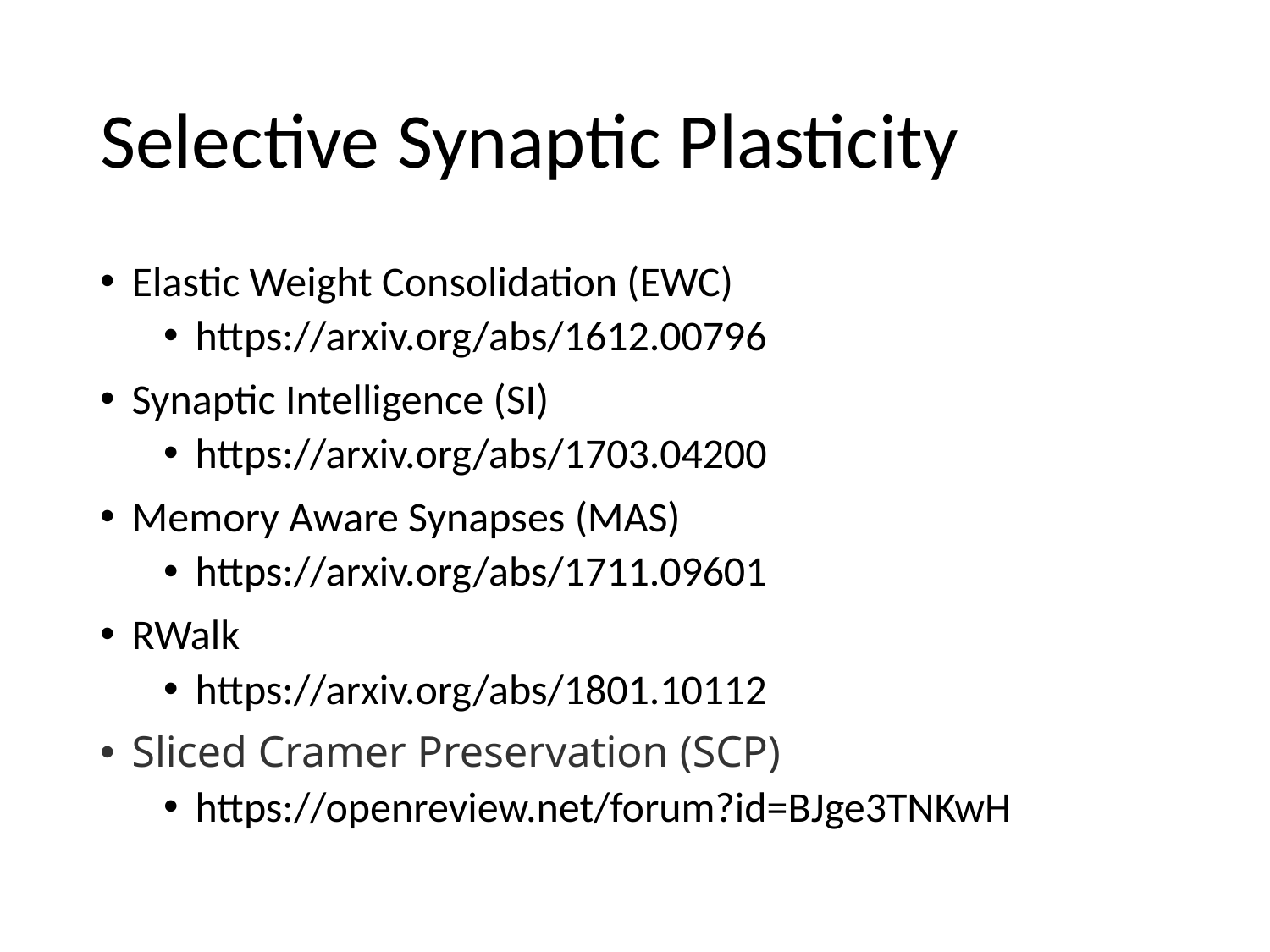

# Selective Synaptic Plasticity
Elastic Weight Consolidation (EWC)
https://arxiv.org/abs/1612.00796
Synaptic Intelligence (SI)
https://arxiv.org/abs/1703.04200
Memory Aware Synapses (MAS)
https://arxiv.org/abs/1711.09601
RWalk
https://arxiv.org/abs/1801.10112
Sliced Cramer Preservation (SCP)
https://openreview.net/forum?id=BJge3TNKwH